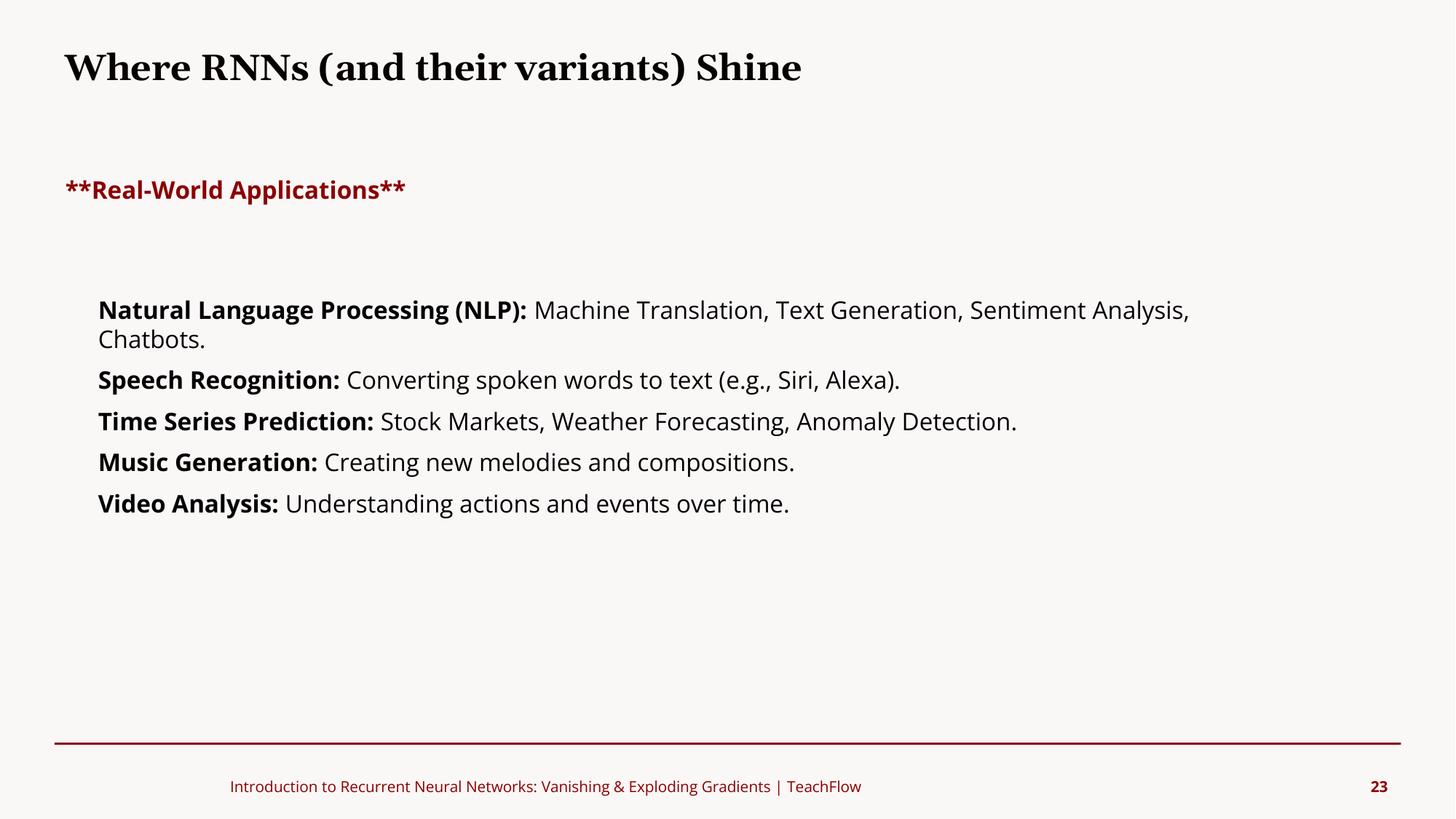

Where RNNs (and their variants) Shine
#
**Real-World Applications**

Natural Language Processing (NLP): Machine Translation, Text Generation, Sentiment Analysis, Chatbots.
Speech Recognition: Converting spoken words to text (e.g., Siri, Alexa).
Time Series Prediction: Stock Markets, Weather Forecasting, Anomaly Detection.
Music Generation: Creating new melodies and compositions.
Video Analysis: Understanding actions and events over time.

Introduction to Recurrent Neural Networks: Vanishing & Exploding Gradients | TeachFlow
23